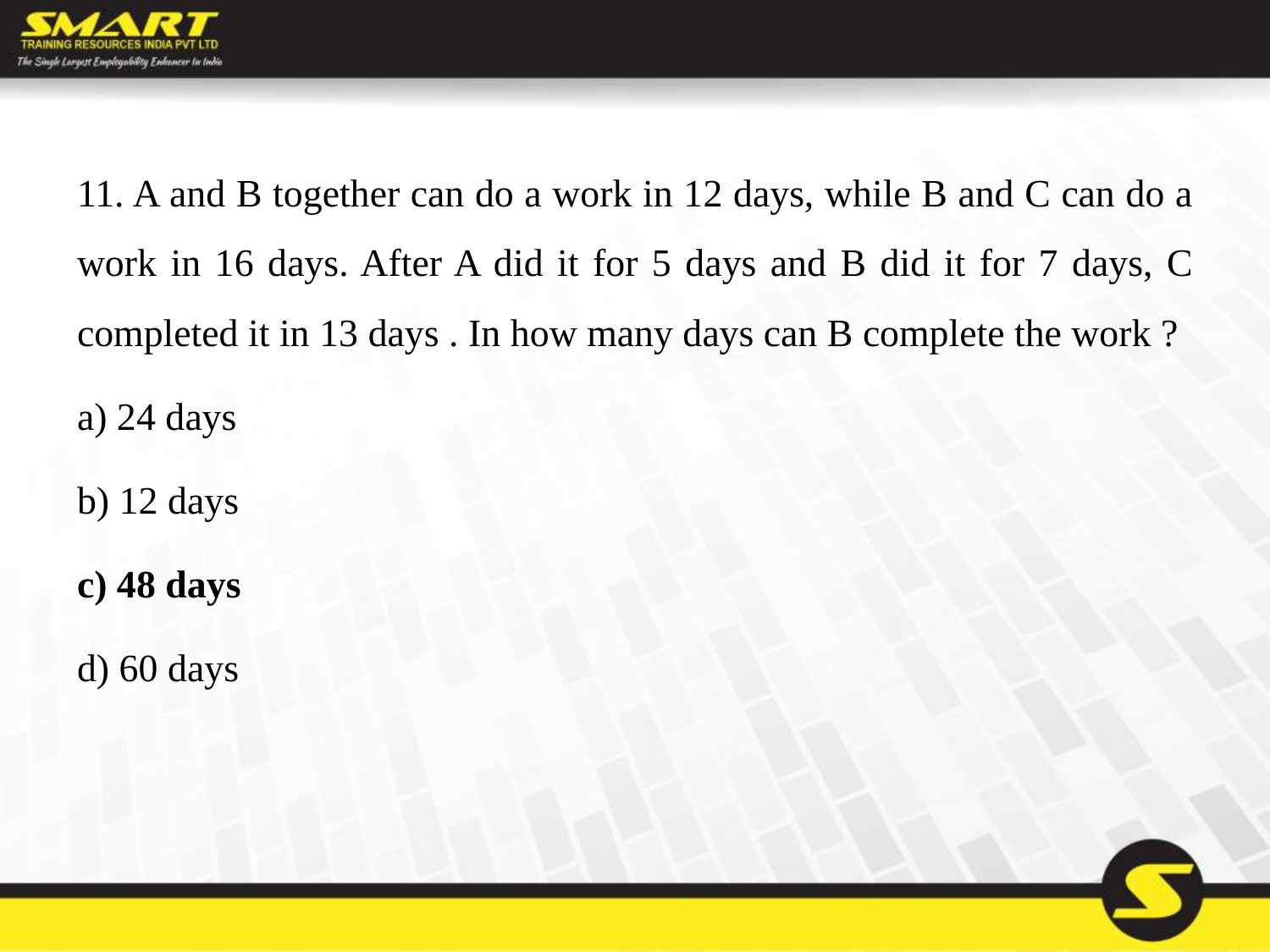

11. A and B together can do a work in 12 days, while B and C can do a work in 16 days. After A did it for 5 days and B did it for 7 days, C completed it in 13 days . In how many days can B complete the work ?
a) 24 days
b) 12 days
c) 48 days
d) 60 days